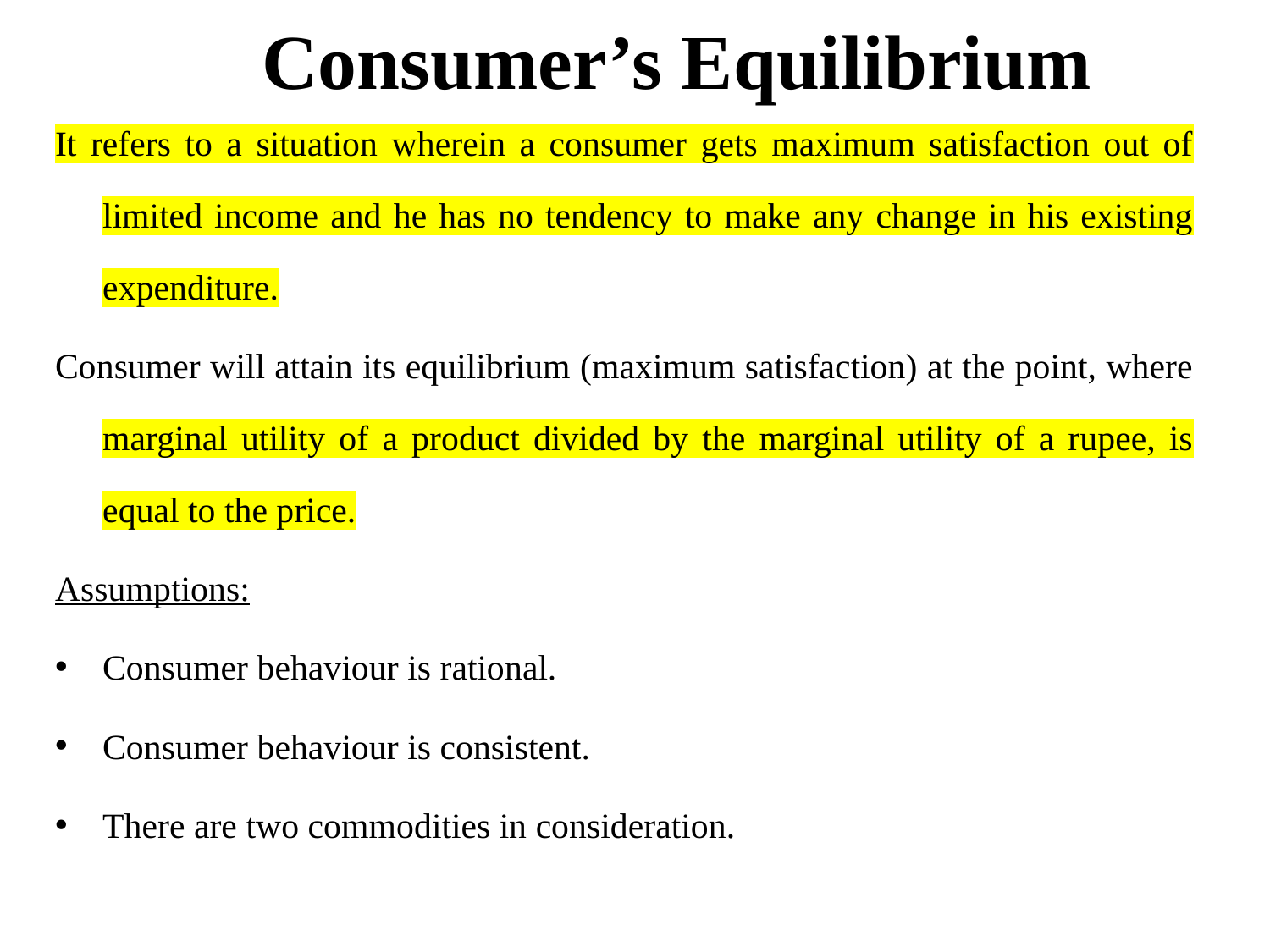

# Consumer’s Equilibrium
It refers to a situation wherein a consumer gets maximum satisfaction out of limited income and he has no tendency to make any change in his existing expenditure.
Consumer will attain its equilibrium (maximum satisfaction) at the point, where marginal utility of a product divided by the marginal utility of a rupee, is equal to the price.
Assumptions:
Consumer behaviour is rational.
Consumer behaviour is consistent.
There are two commodities in consideration.